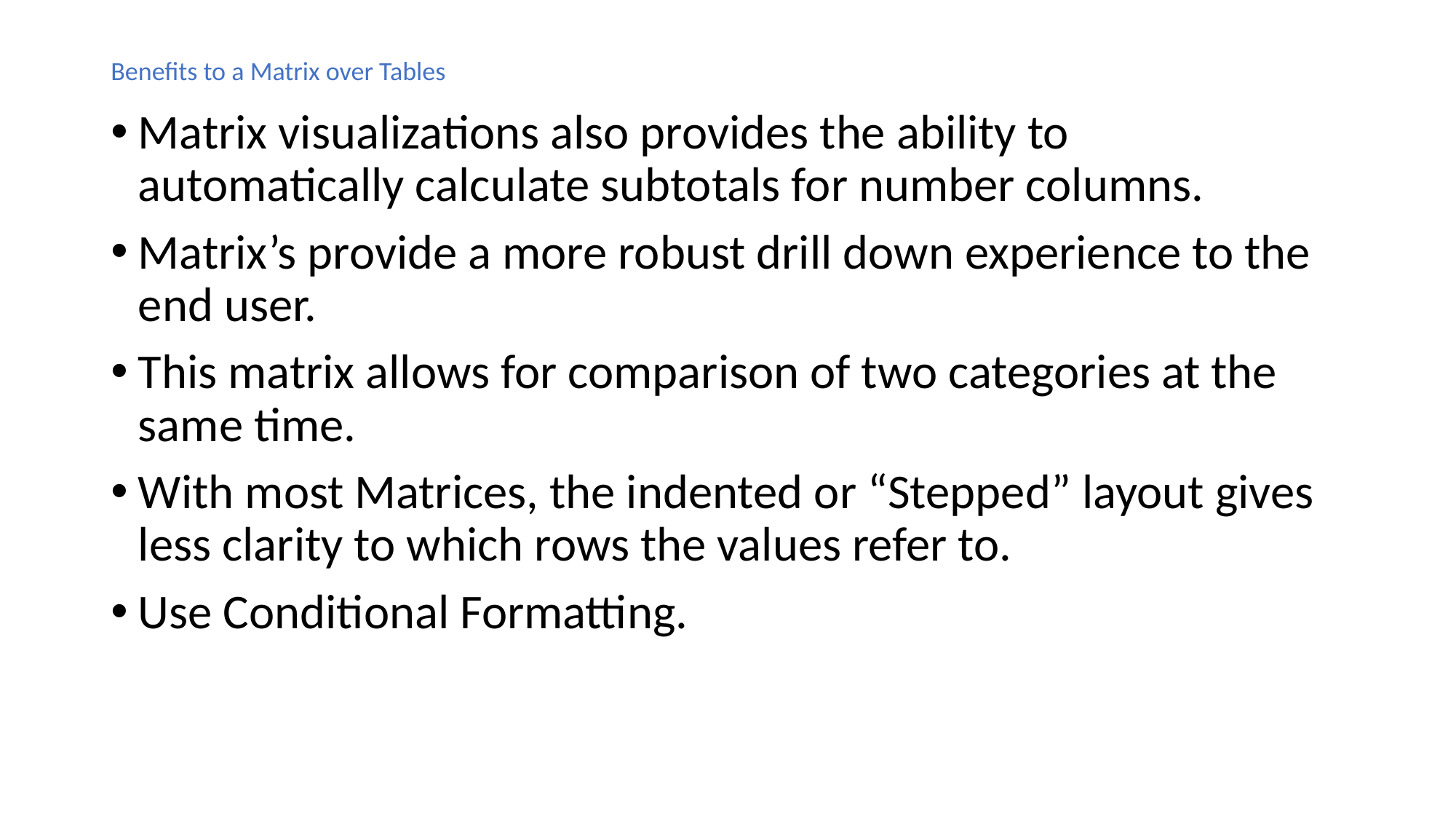

# Benefits to a Matrix over Tables
Matrix visualizations also provides the ability to automatically calculate subtotals for number columns.
Matrix’s provide a more robust drill down experience to the end user.
This matrix allows for comparison of two categories at the same time.
With most Matrices, the indented or “Stepped” layout gives less clarity to which rows the values refer to.
Use Conditional Formatting.